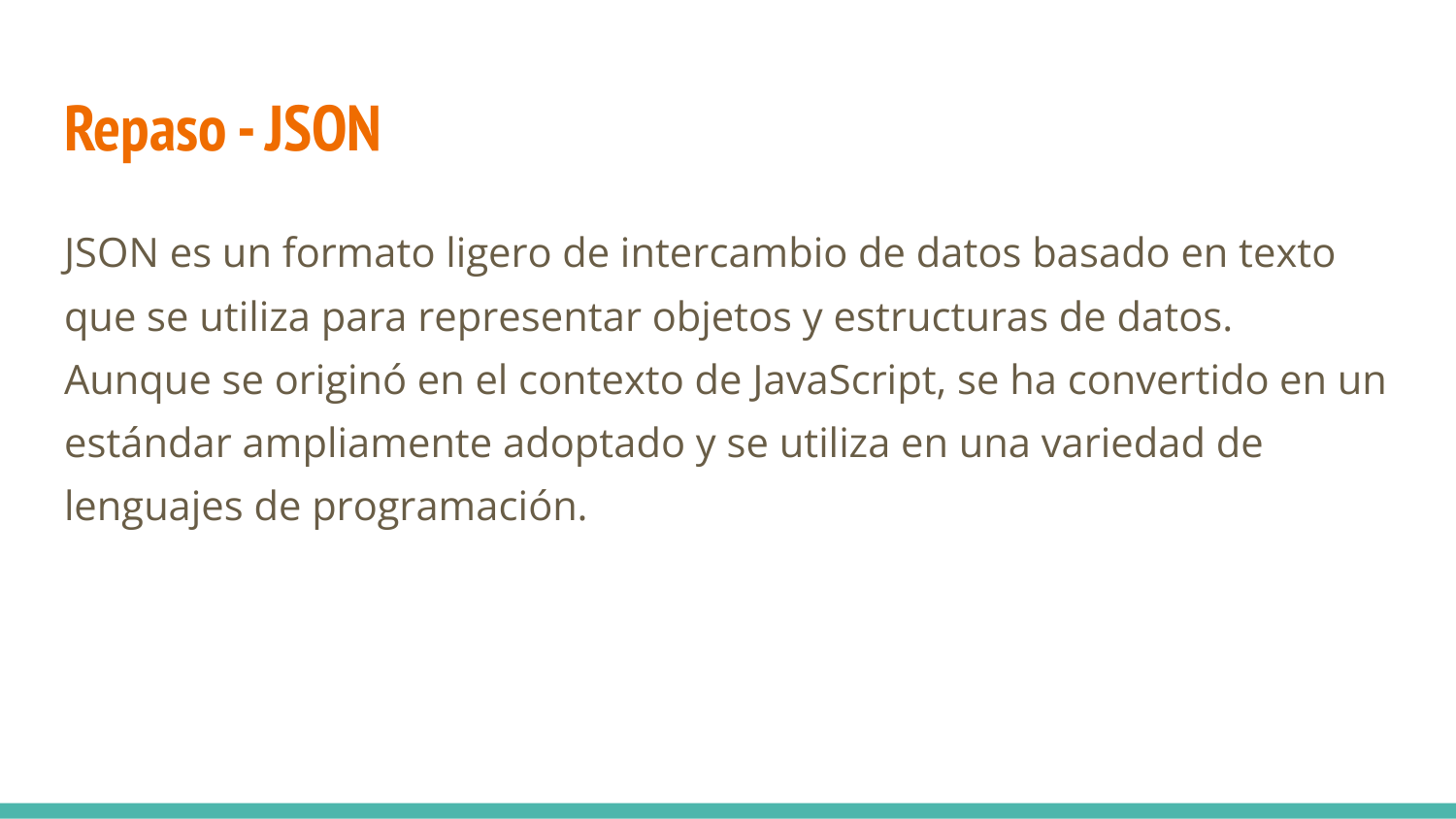

# Repaso - JSON
JSON es un formato ligero de intercambio de datos basado en texto que se utiliza para representar objetos y estructuras de datos. Aunque se originó en el contexto de JavaScript, se ha convertido en un estándar ampliamente adoptado y se utiliza en una variedad de lenguajes de programación.